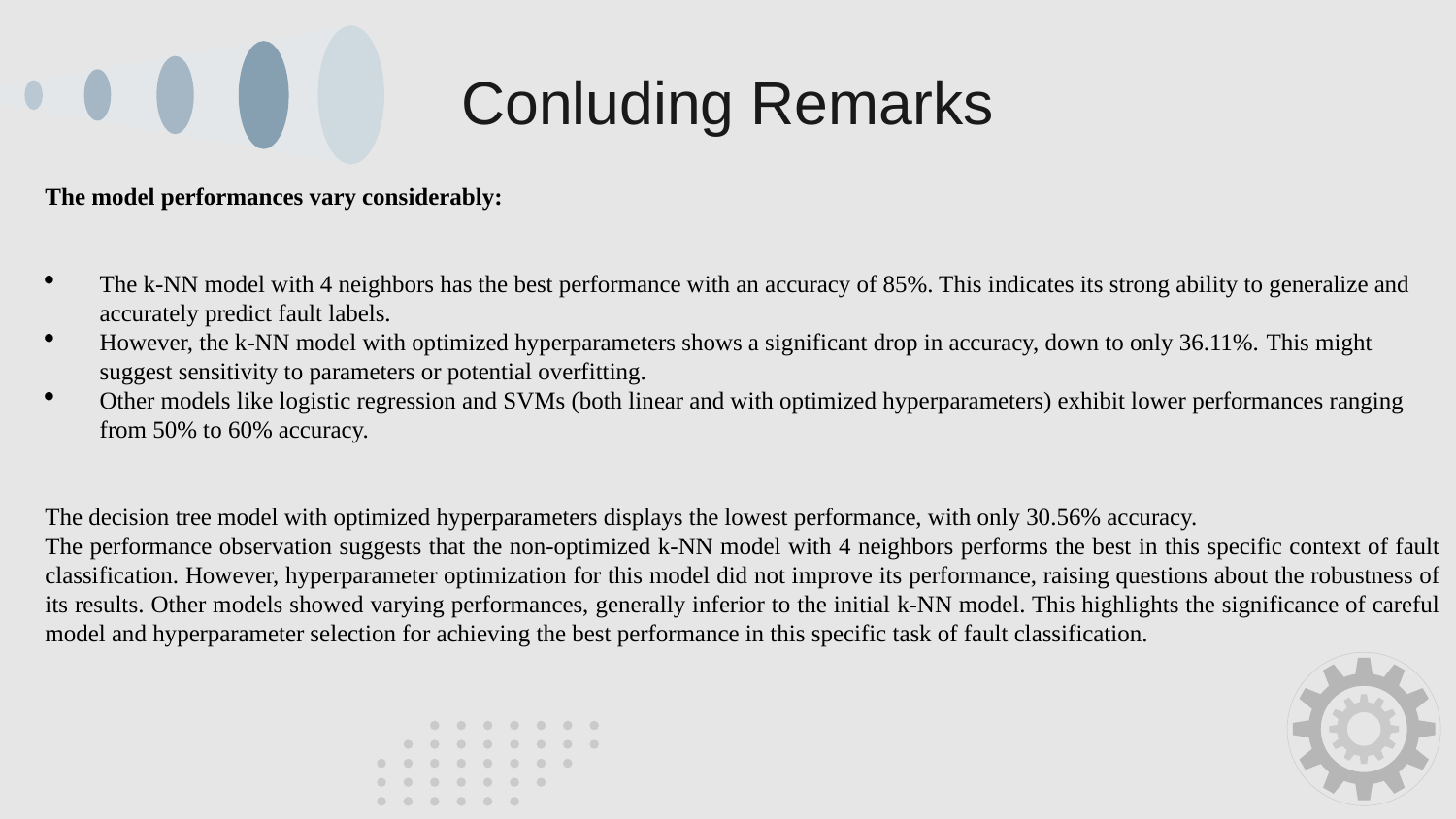

# Conluding Remarks
The model performances vary considerably:

The k-NN model with 4 neighbors has the best performance with an accuracy of 85%. This indicates its strong ability to generalize and accurately predict fault labels.
However, the k-NN model with optimized hyperparameters shows a significant drop in accuracy, down to only 36.11%. This might suggest sensitivity to parameters or potential overfitting.
Other models like logistic regression and SVMs (both linear and with optimized hyperparameters) exhibit lower performances ranging from 50% to 60% accuracy.

The decision tree model with optimized hyperparameters displays the lowest performance, with only 30.56% accuracy.
The performance observation suggests that the non-optimized k-NN model with 4 neighbors performs the best in this specific context of fault classification. However, hyperparameter optimization for this model did not improve its performance, raising questions about the robustness of its results. Other models showed varying performances, generally inferior to the initial k-NN model. This highlights the significance of careful model and hyperparameter selection for achieving the best performance in this specific task of fault classification.